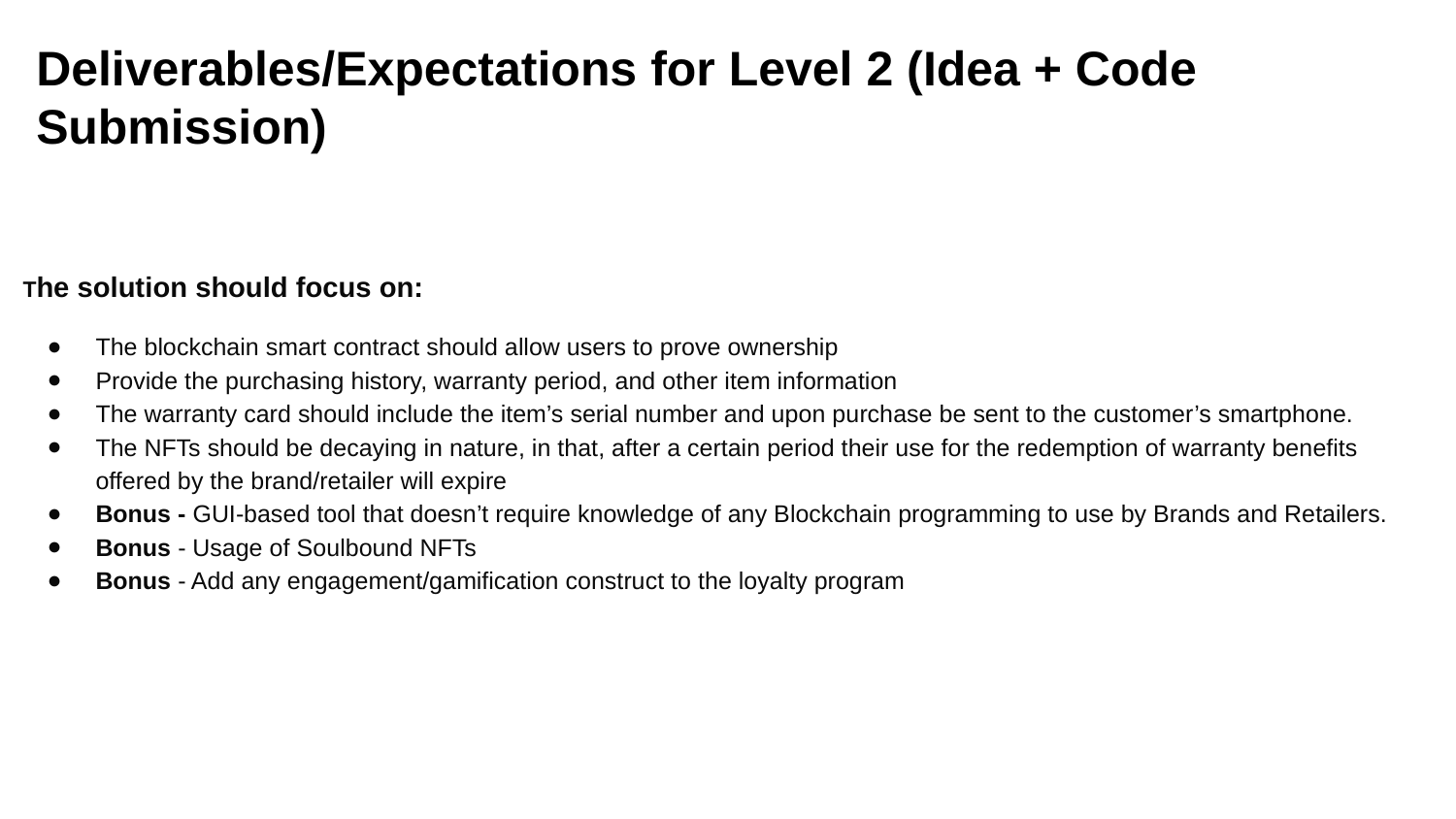

Deliverables/Expectations for Level 2 (Idea + Code Submission)

The solution should focus on:
The blockchain smart contract should allow users to prove ownership
Provide the purchasing history, warranty period, and other item information
The warranty card should include the item’s serial number and upon purchase be sent to the customer’s smartphone.
The NFTs should be decaying in nature, in that, after a certain period their use for the redemption of warranty benefits offered by the brand/retailer will expire
Bonus - GUI-based tool that doesn’t require knowledge of any Blockchain programming to use by Brands and Retailers.
Bonus - Usage of Soulbound NFTs
Bonus - Add any engagement/gamification construct to the loyalty program